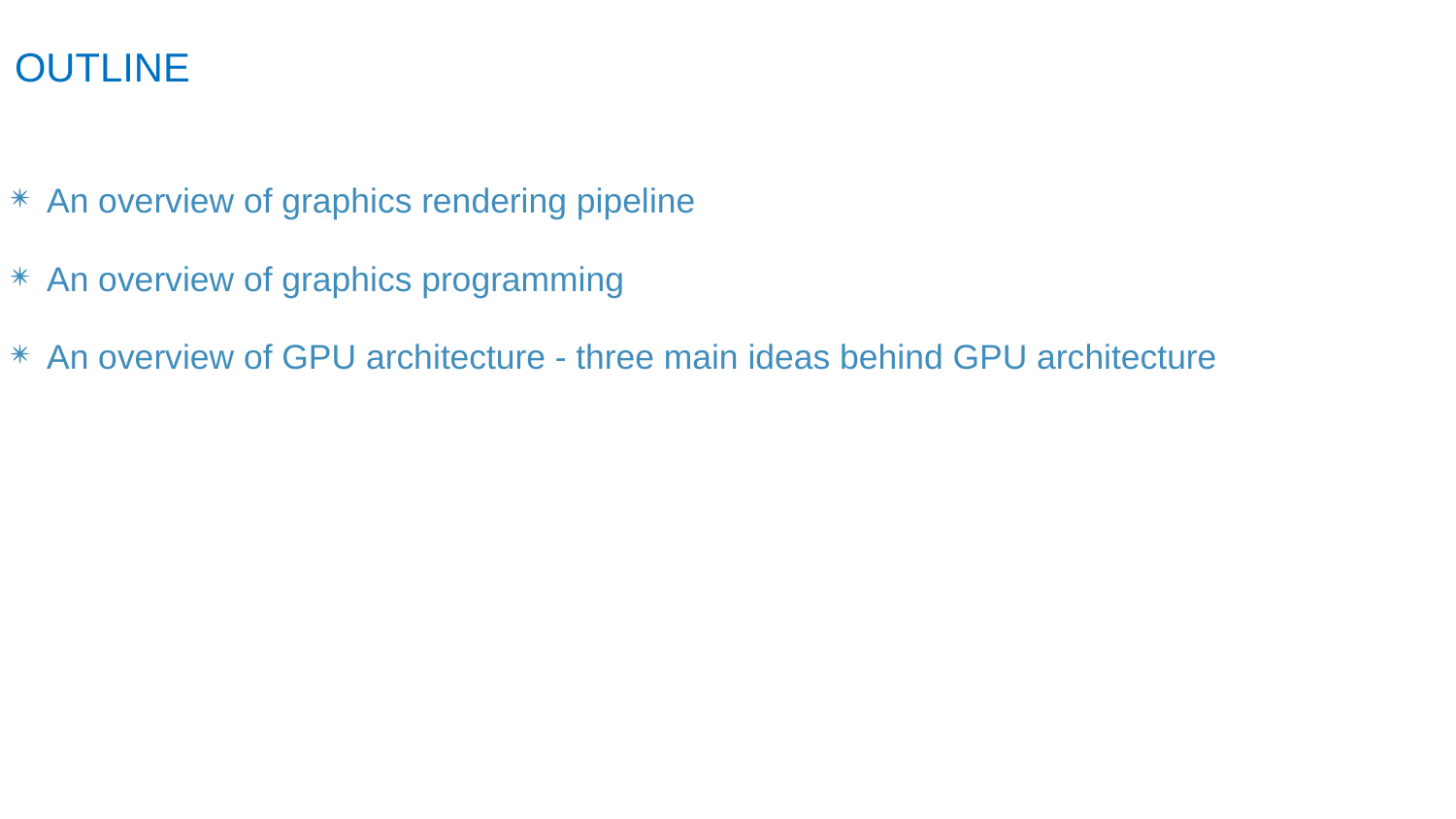

OUTLINE
An overview of graphics rendering pipeline
An overview of graphics programming
An overview of GPU architecture - three main ideas behind GPU architecture